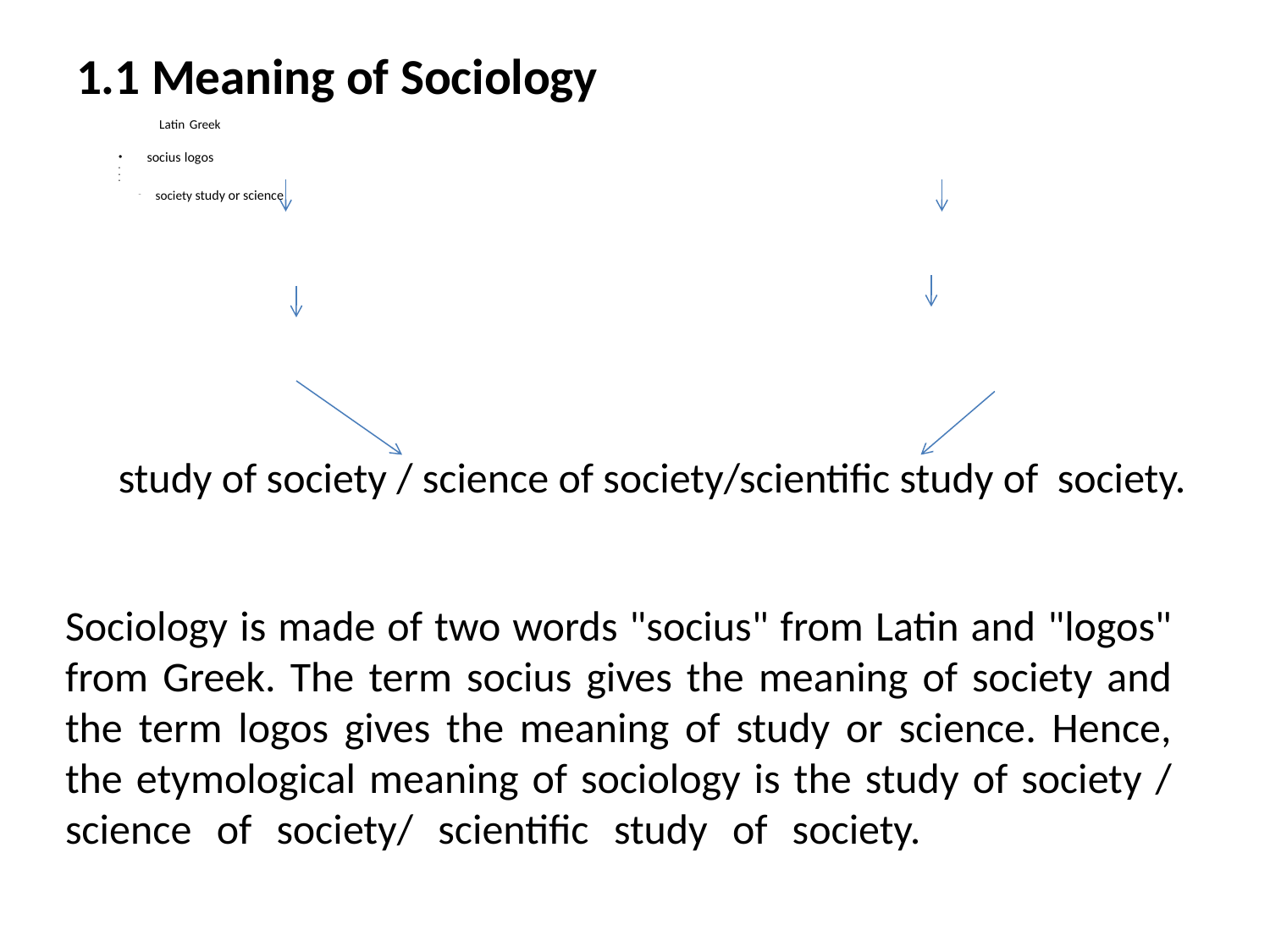

# 1.1 Meaning of Sociology

Latin 					Greek

 	 socius					logos

  society					 study or science

study of society / science of society/scientific study of  society.
Sociology is made of two words "socius" from Latin and "logos" from Greek. The term socius gives the meaning of society and the term logos gives the meaning of study or science. Hence, the etymological meaning of sociology is the study of society / science of society/ scientific study of society.